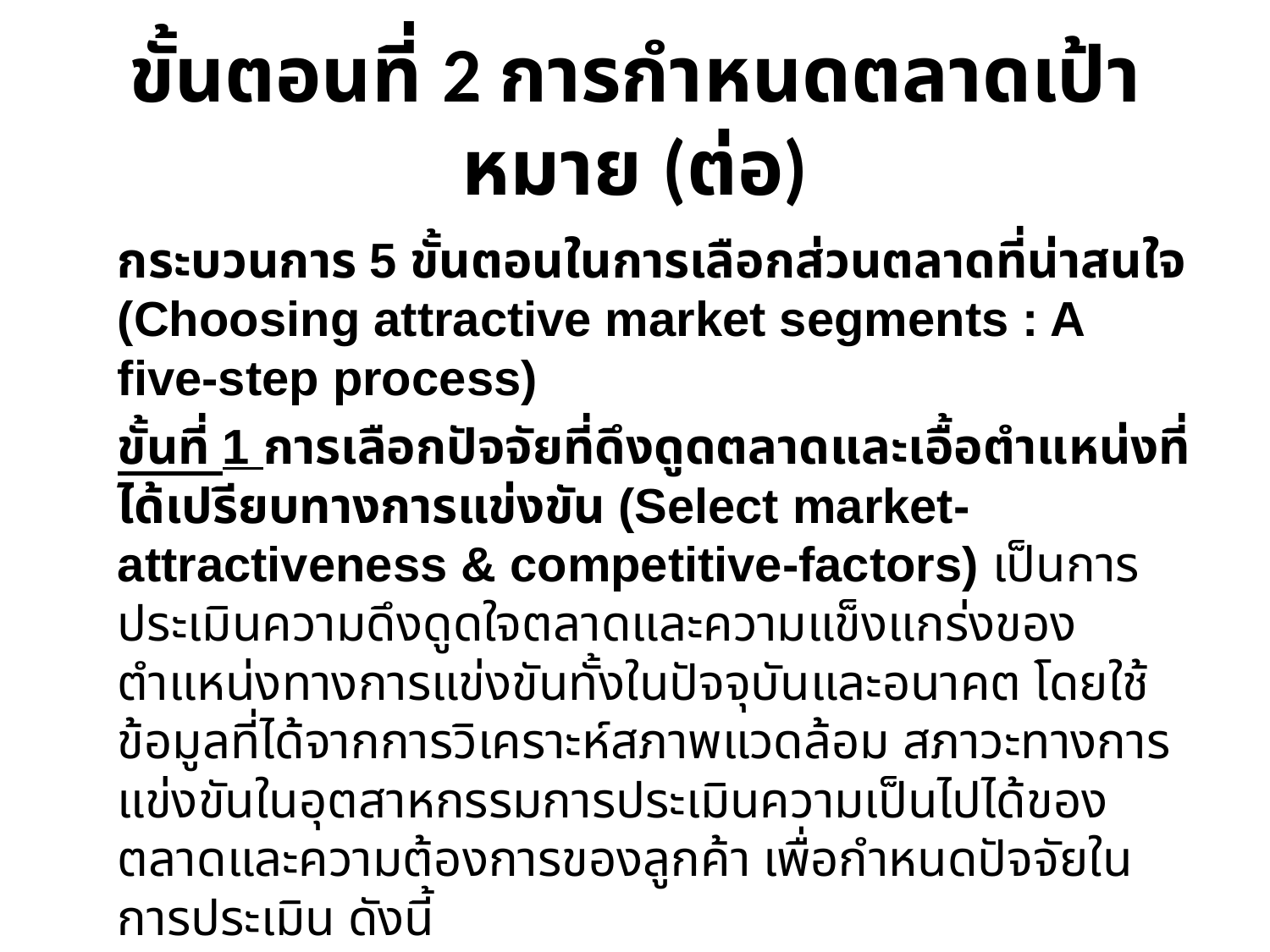

# ขั้นตอนที่ 2 การกำหนดตลาดเป้าหมาย (ต่อ)
		กระบวนการ 5 ขั้นตอนในการเลือกส่วนตลาดที่น่าสนใจ (Choosing attractive market segments : A five-step process)
		ขั้นที่ 1 การเลือกปัจจัยที่ดึงดูดตลาดและเอื้อตำแหน่งที่ได้เปรียบทางการแข่งขัน (Select market-attractiveness & competitive-factors) เป็นการประเมินความดึงดูดใจตลาดและความแข็งแกร่งของตำแหน่งทางการแข่งขันทั้งในปัจจุบันและอนาคต โดยใช้ข้อมูลที่ได้จากการวิเคราะห์สภาพแวดล้อม สภาวะทางการแข่งขันในอุตสาหกรรมการประเมินความเป็นไปได้ของตลาดและความต้องการของลูกค้า เพื่อกำหนดปัจจัยในการประเมิน ดังนี้